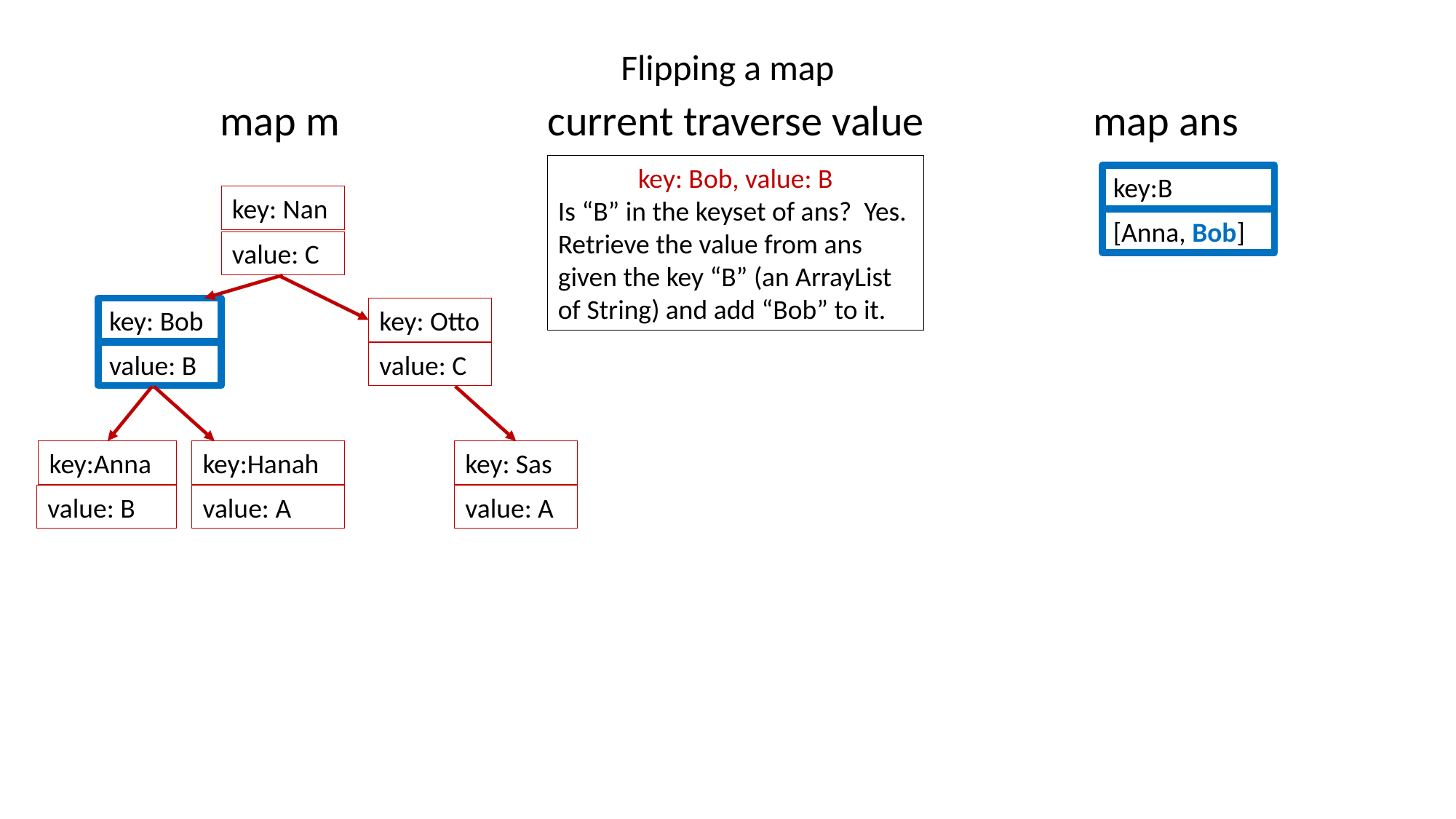

# Flipping a map
	map m		current traverse value		map ans
key: Bob, value: B
Is “B” in the keyset of ans?  Yes.
Retrieve the value from ans given the key “B” (an ArrayList of String) and add “Bob” to it.
key:B
key: Nan
[Anna, Bob]
value: C
key: Bob
key: Otto
value: B
value: C
key:Anna
key:Hanah
key: Sas
value: B
value: A
value: A